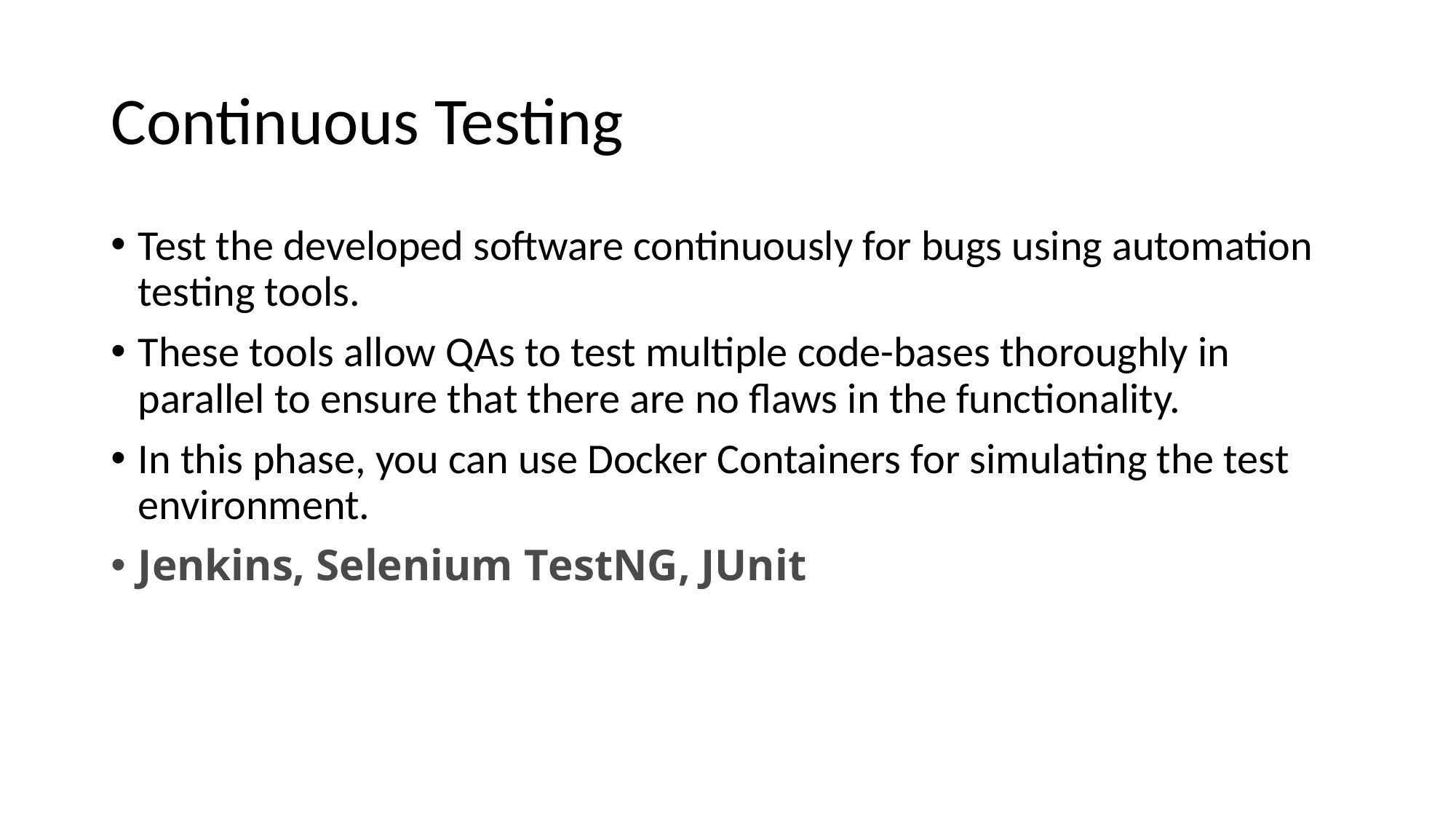

# Continuous Testing
Test the developed software continuously for bugs using automation testing tools.
These tools allow QAs to test multiple code-bases thoroughly in parallel to ensure that there are no flaws in the functionality.
In this phase, you can use Docker Containers for simulating the test environment.
Jenkins, Selenium TestNG, JUnit